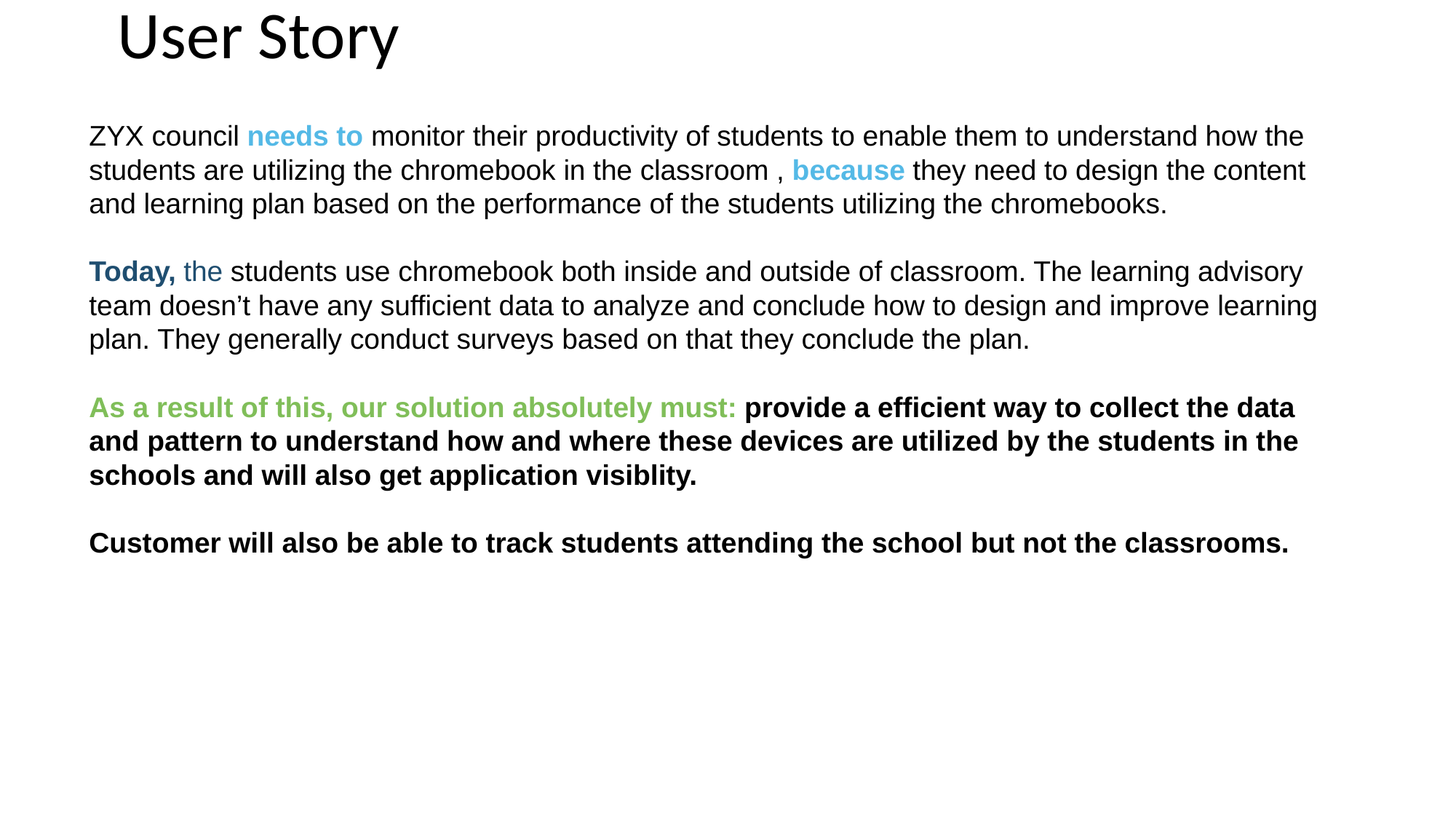

# User Story
ZYX council needs to monitor their productivity of students to enable them to understand how the students are utilizing the chromebook in the classroom , because they need to design the content and learning plan based on the performance of the students utilizing the chromebooks.

Today, the students use chromebook both inside and outside of classroom. The learning advisory team doesn’t have any sufficient data to analyze and conclude how to design and improve learning plan. They generally conduct surveys based on that they conclude the plan.

As a result of this, our solution absolutely must: provide a efficient way to collect the data and pattern to understand how and where these devices are utilized by the students in the schools and will also get application visiblity.

Customer will also be able to track students attending the school but not the classrooms.